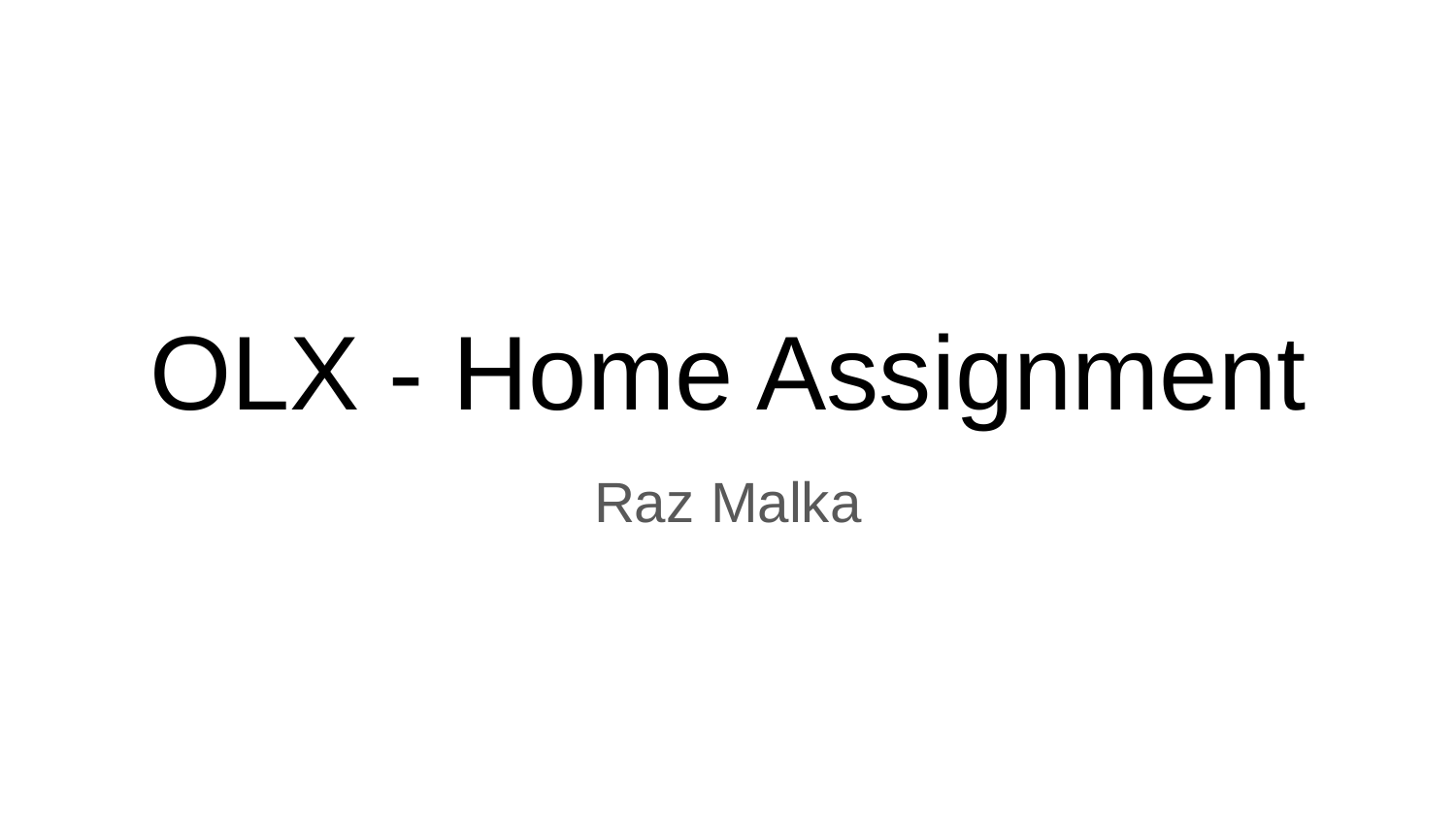

# OLX - Home Assignment
Raz Malka